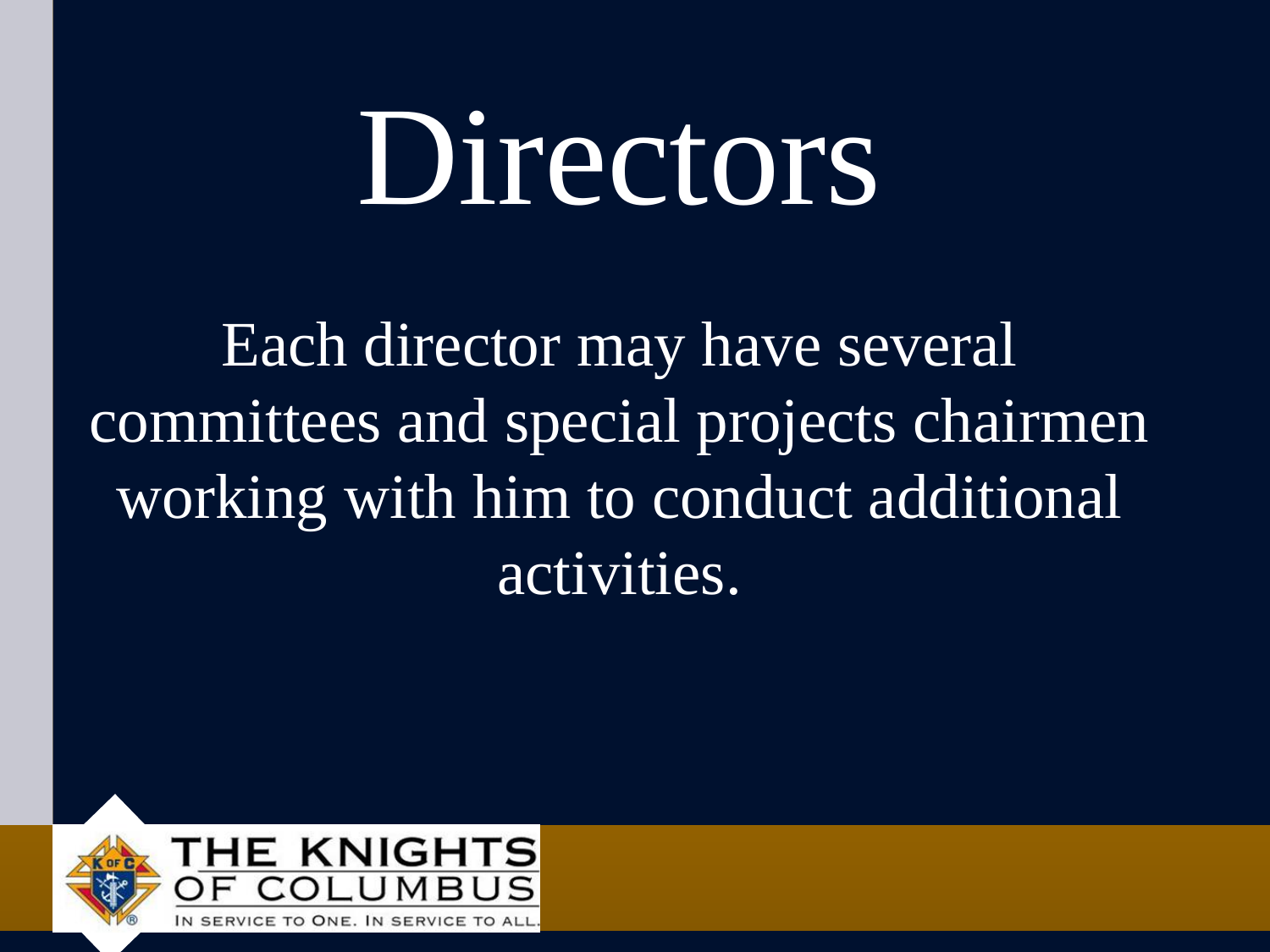

# Directors
Each director may have several committees and special projects chairmen working with him to conduct additional activities.